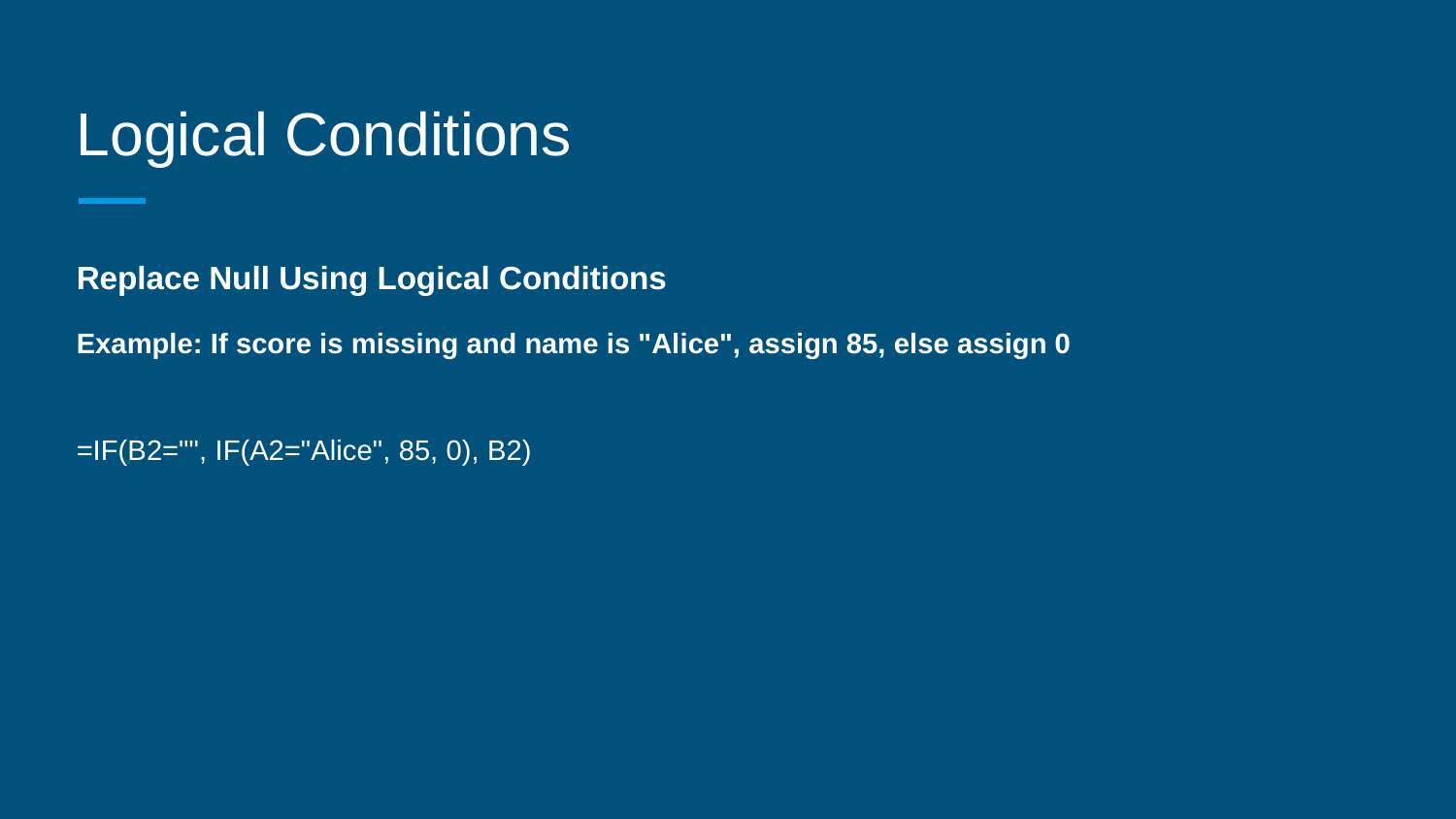

# Logical Conditions
Replace Null Using Logical Conditions
Example: If score is missing and name is "Alice", assign 85, else assign 0

=IF(B2="", IF(A2="Alice", 85, 0), B2)